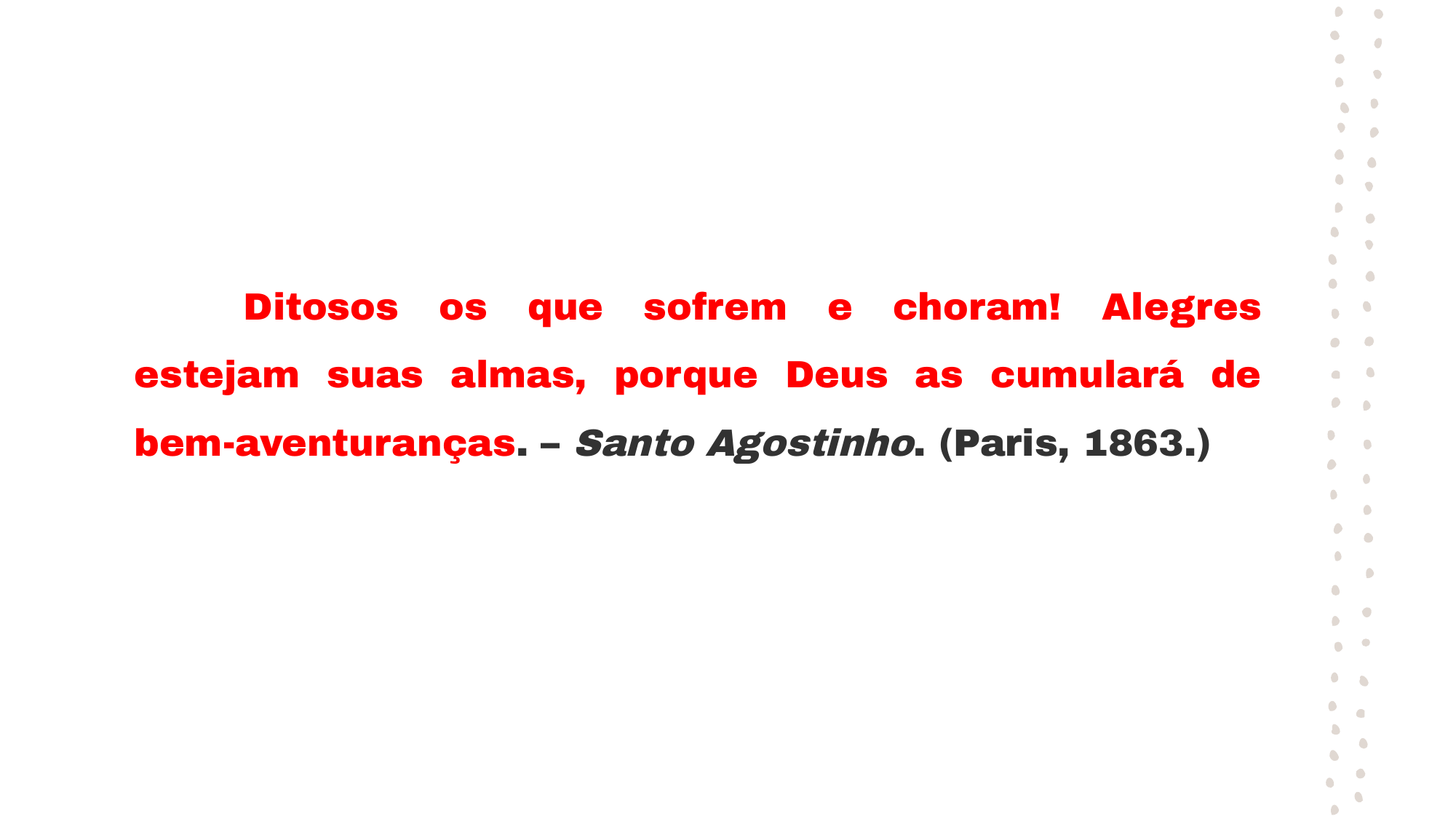

Ditosos os que sofrem e choram! Alegres estejam suas almas, porque Deus as cumulará de bem-aventuranças. – Santo Agostinho. (Paris, 1863.)